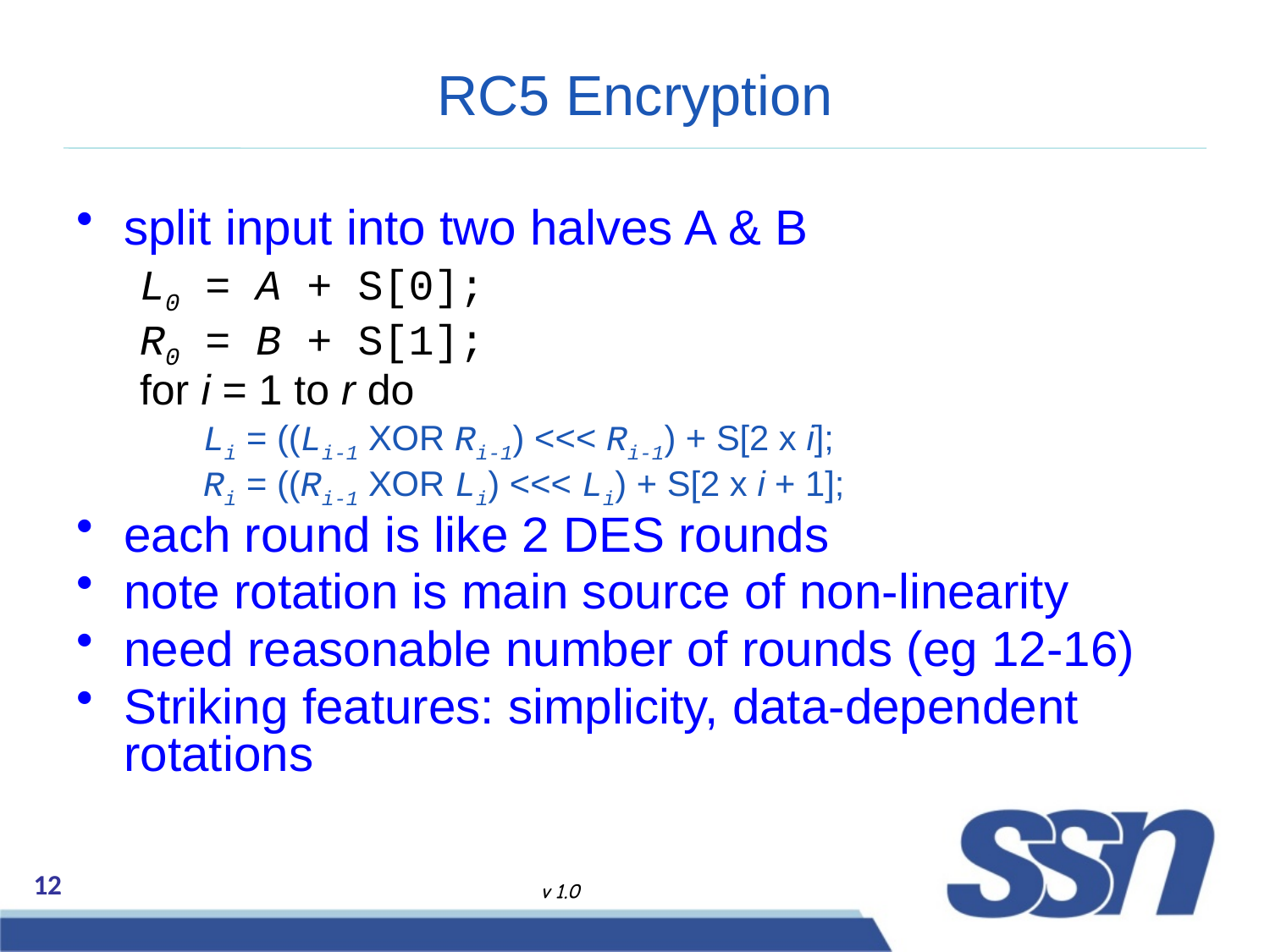

# RC5 Encryption
split input into two halves A & B
L0 = A + S[0];
R0 = B + S[1];
for i = 1 to r do
Li = ((Li-1 XOR Ri-1) <<< Ri-1) + S[2 x i];
Ri = ((Ri-1 XOR Li) <<< Li) + S[2 x i + 1];
each round is like 2 DES rounds
note rotation is main source of non-linearity
need reasonable number of rounds (eg 12-16)
Striking features: simplicity, data-dependent rotations